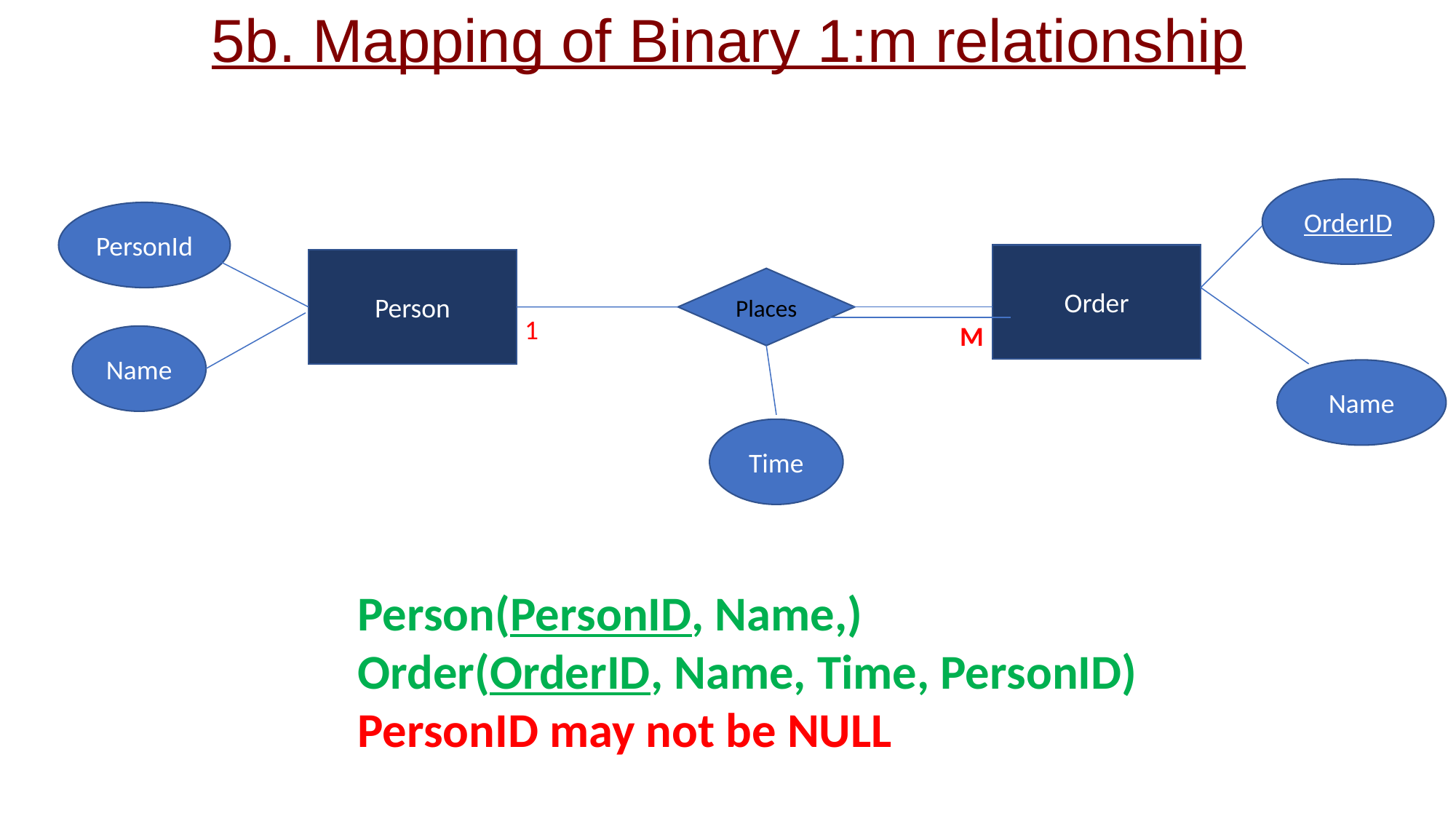

5b. Mapping of Binary 1:m relationship
OrderID
PersonId
Order
Person
Places
1
M
Name
Name
Time
Person(PersonID, Name,)
Order(OrderID, Name, Time, PersonID)
PersonID may not be NULL